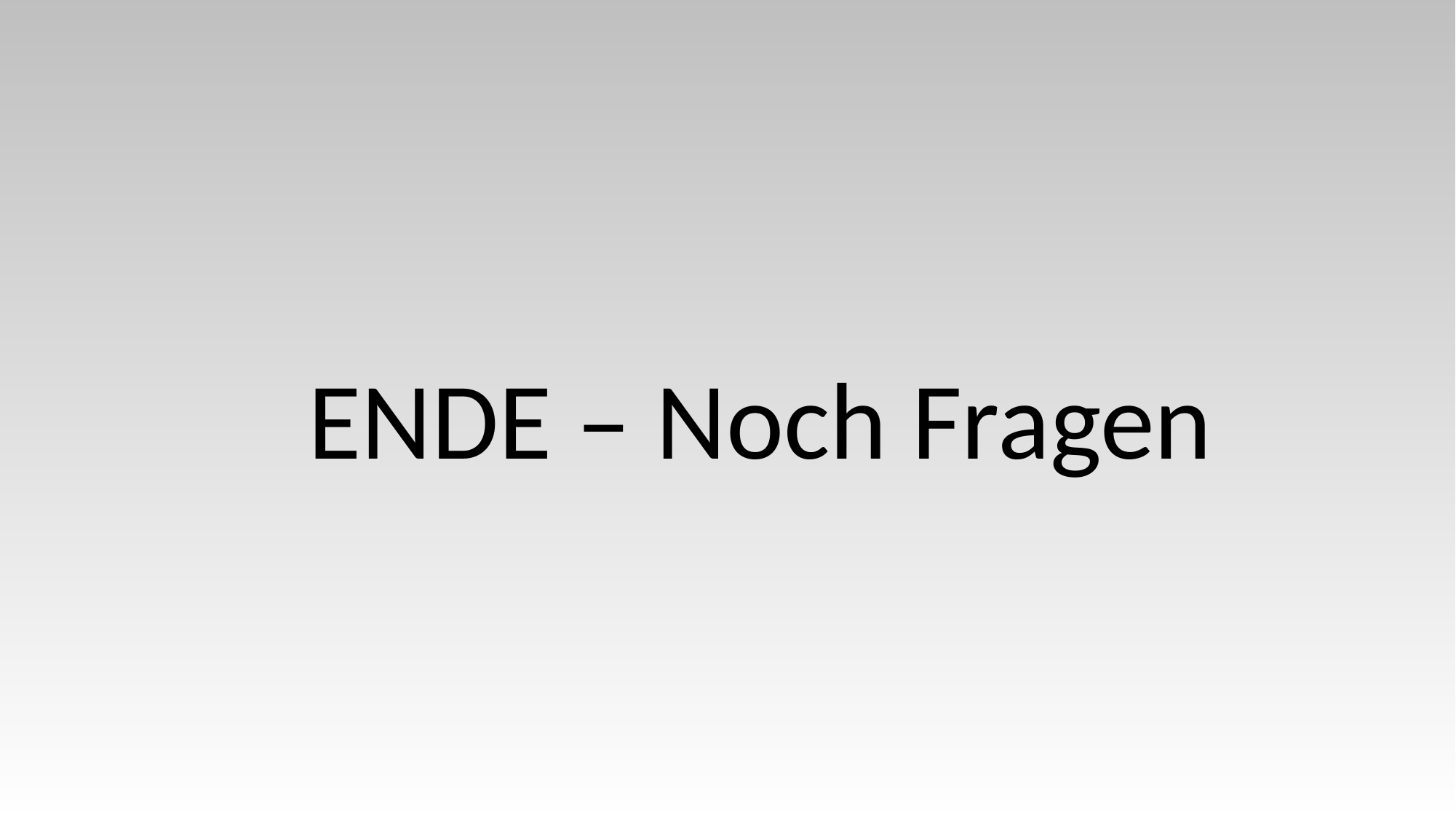

# Inwiefern was Erlaubt?
ENDE – Noch Fragen

DE:
PID ist seit 2011 unter strengen Voraussetzungen erlaubt
Nur in besonderen Ausnahmefällen (z. B. schwere genetische Krankheiten)
Entscheidung durch Ethikkommission notwendig
EU:
Strenge Regeln in z. B. Italien, Österreich
Freizügiger Umgang z. B. in Belgien, Großbritannien, USA
Sehr unterschiedliche gesetzliche Rahmenbedingungen